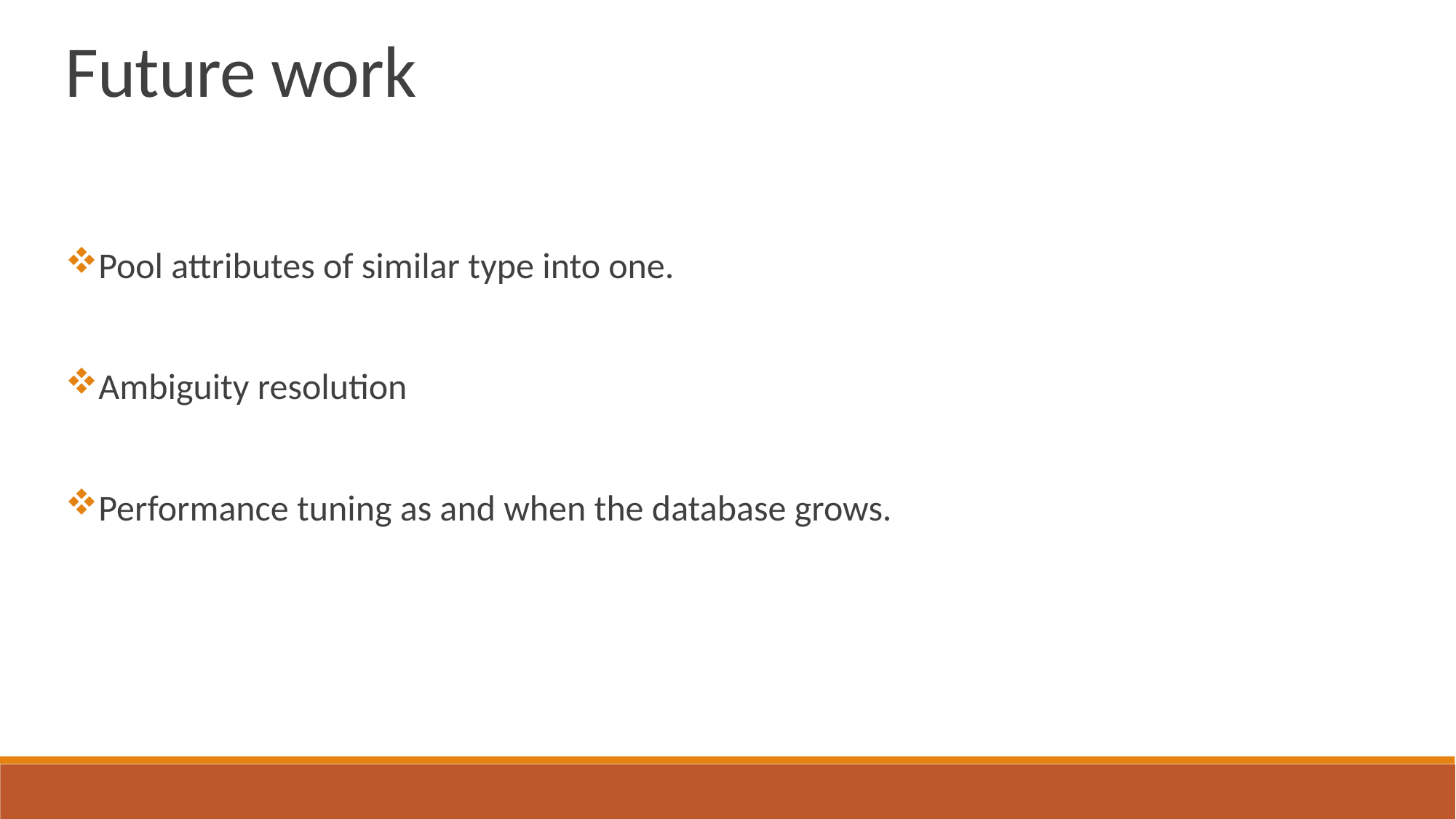

Future work

Pool attributes of similar type into one.

Ambiguity resolution

Performance tuning as and when the database grows.